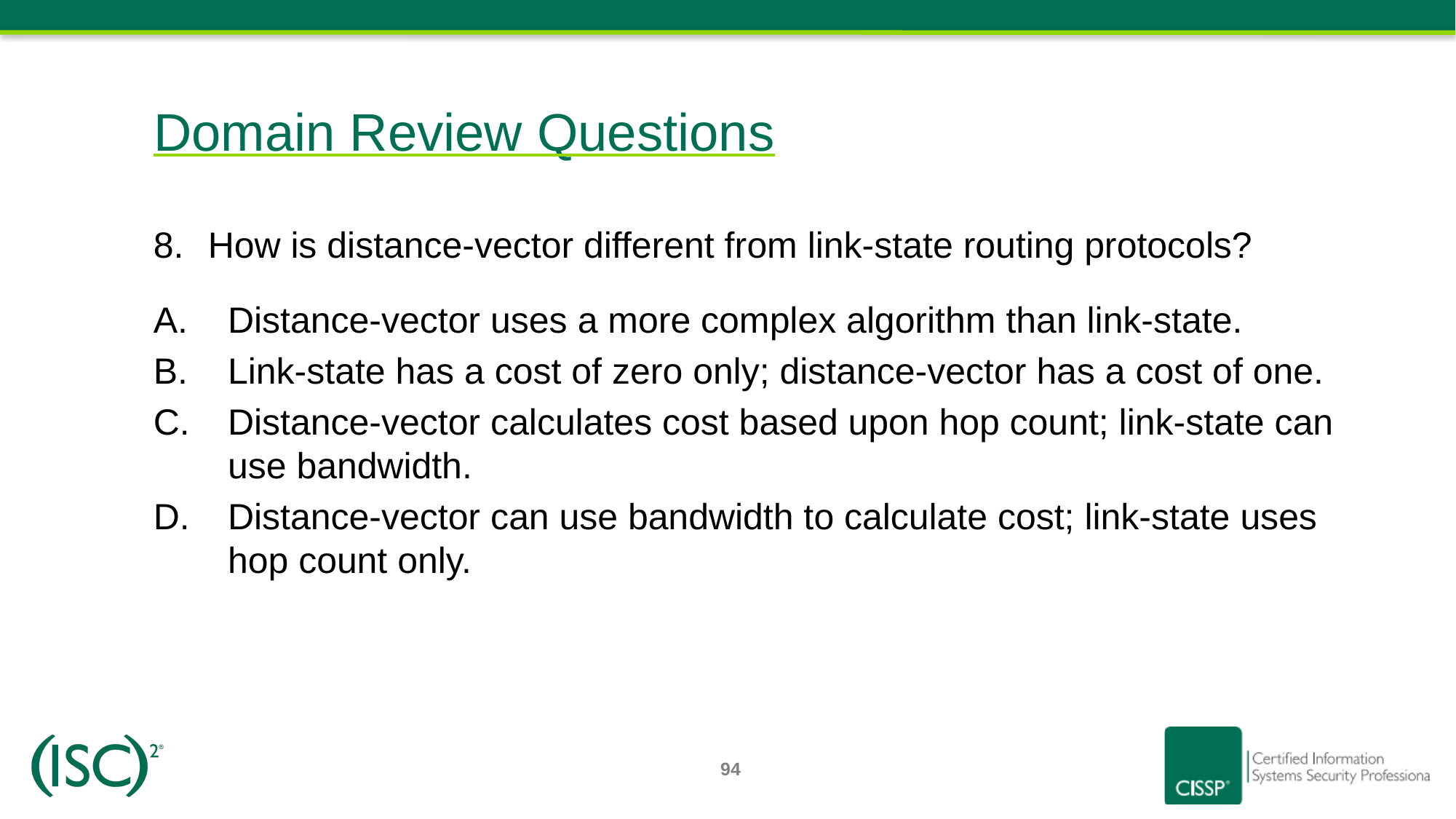

# Domain Review Questions
How is distance-vector different from link-state routing protocols?
Distance-vector uses a more complex algorithm than link-state.
Link-state has a cost of zero only; distance-vector has a cost of one.
Distance-vector calculates cost based upon hop count; link-state can use bandwidth.
Distance-vector can use bandwidth to calculate cost; link-state uses hop count only.